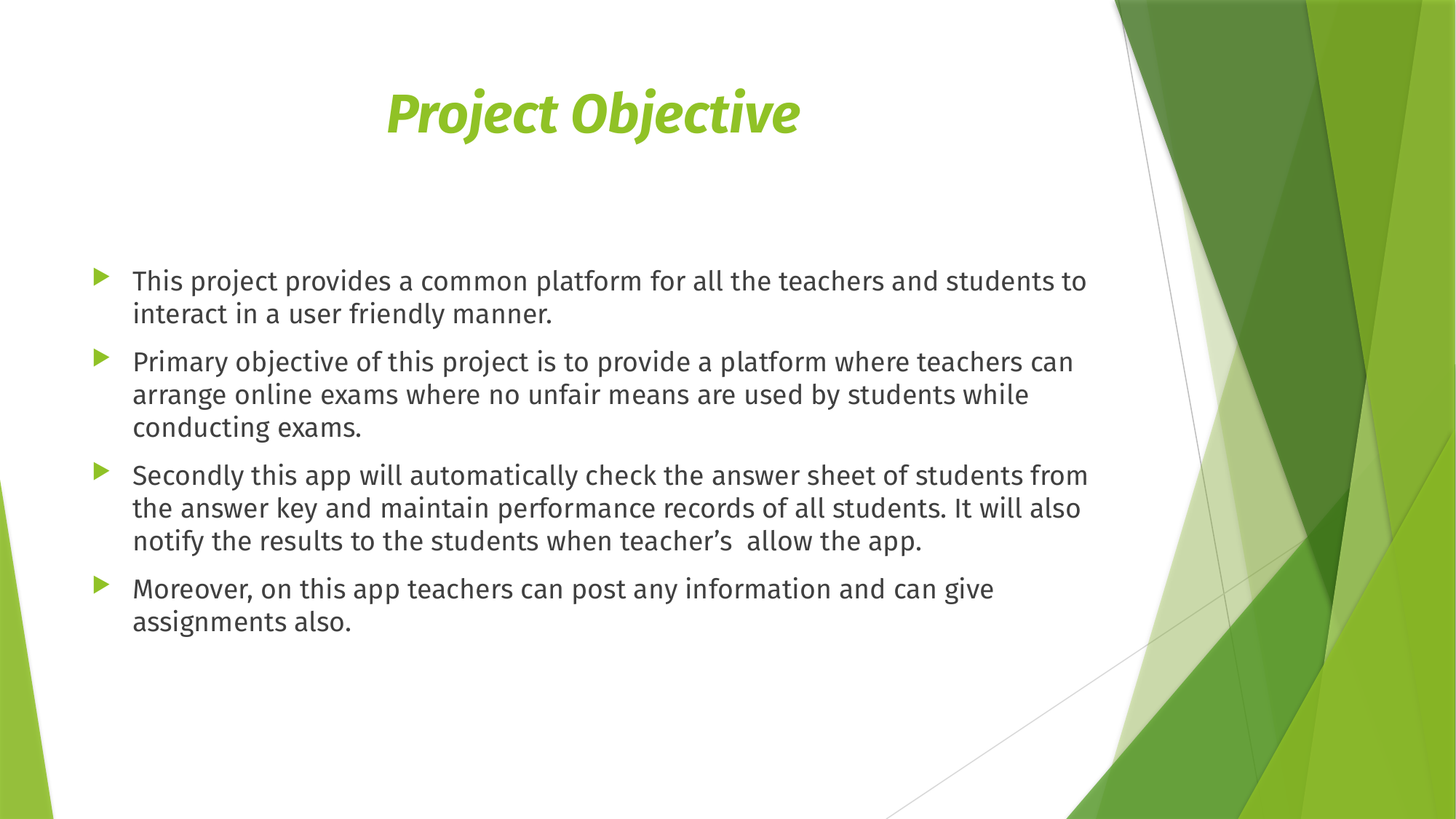

# Project Objective
This project provides a common platform for all the teachers and students to interact in a user friendly manner.
Primary objective of this project is to provide a platform where teachers can arrange online exams where no unfair means are used by students while conducting exams.
Secondly this app will automatically check the answer sheet of students from the answer key and maintain performance records of all students. It will also notify the results to the students when teacher’s  allow the app.
Moreover, on this app teachers can post any information and can give assignments also.